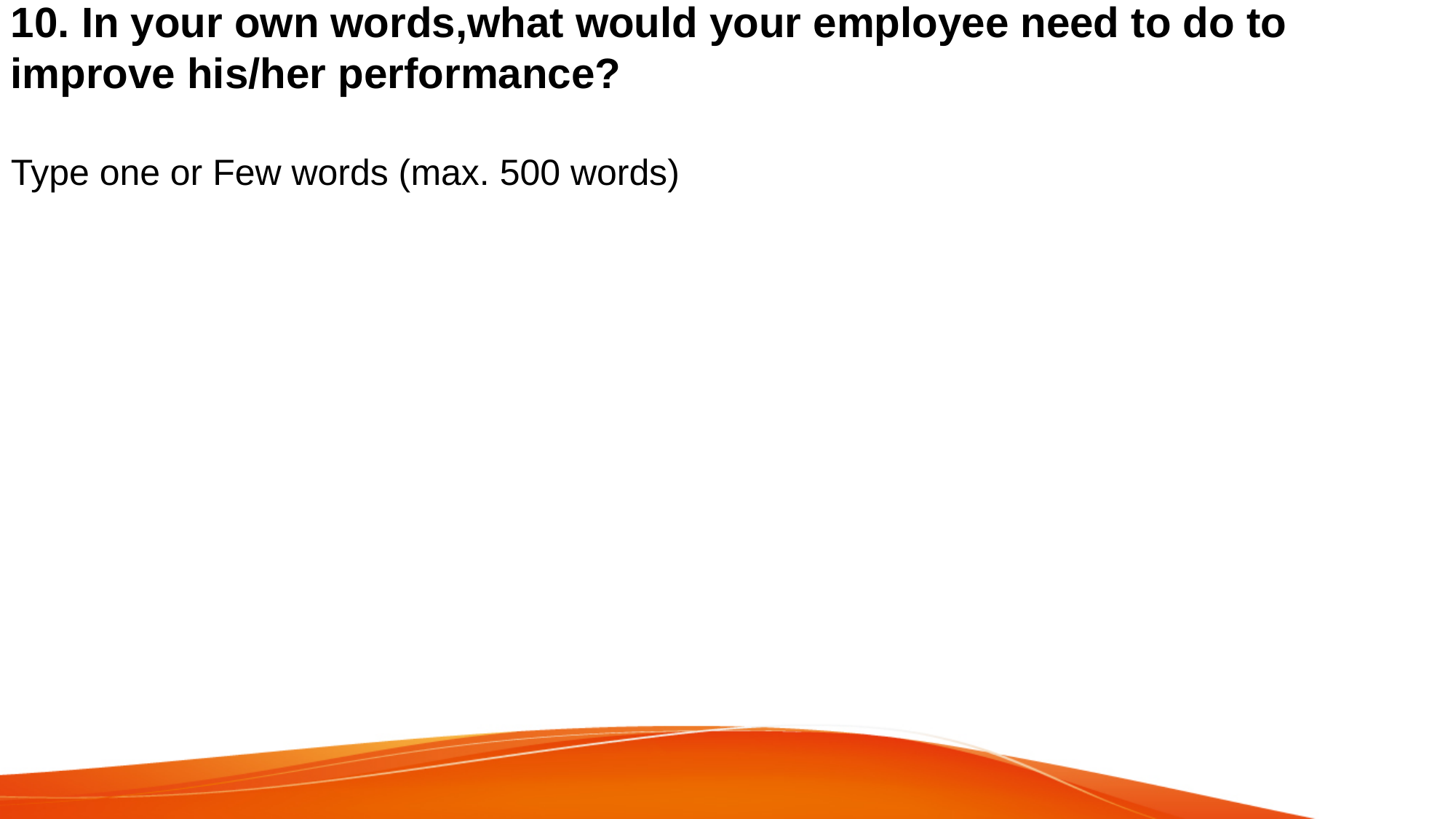

# 10. In your own words,what would your employee need to do to improve his/her performance?

Type one or Few words (max. 500 words)